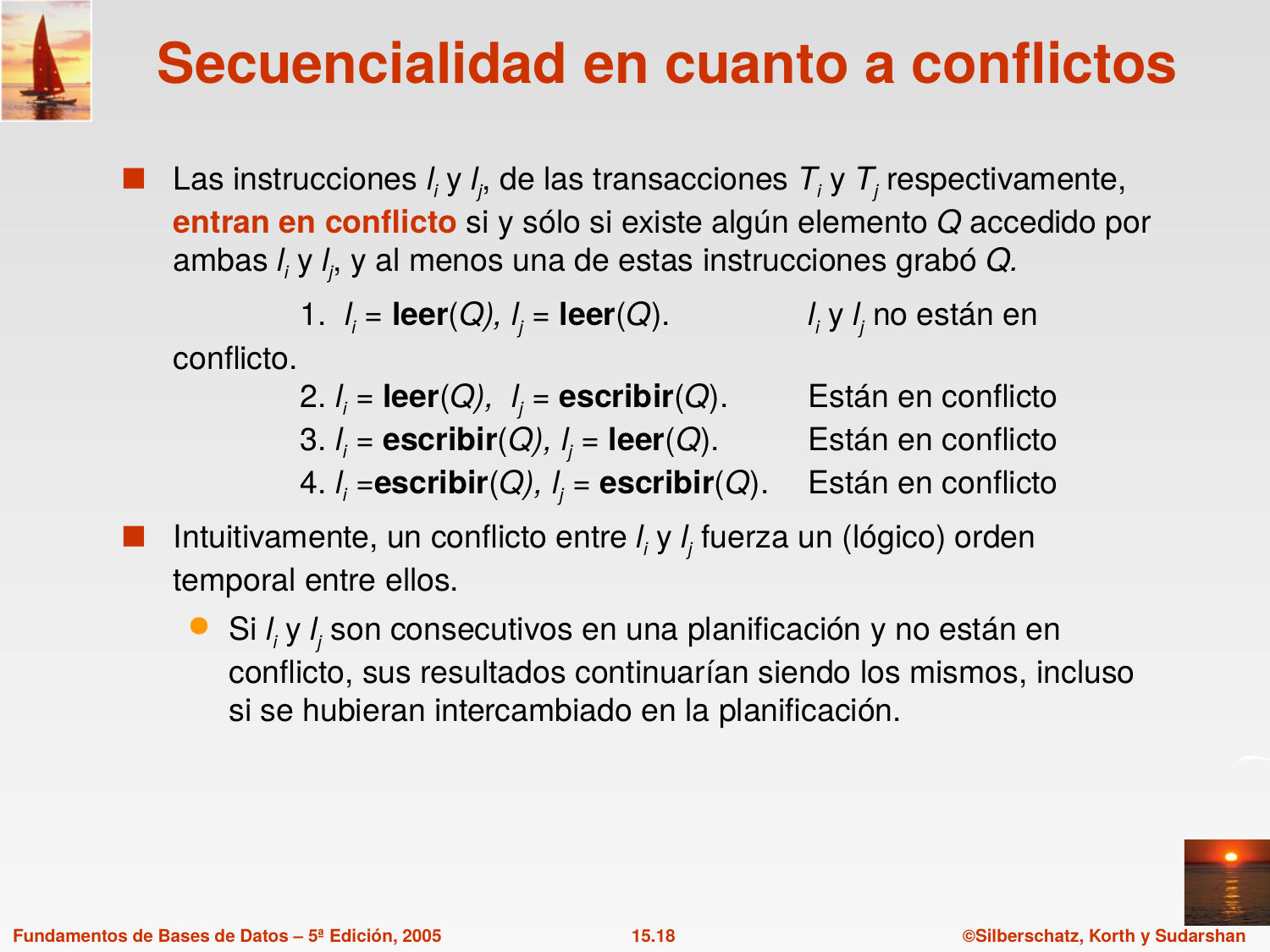

# Secuencialidad en cuanto a conflictos
Las instrucciones li y lj, de las transacciones Ti y Tj respectivamente, entran en conflicto si y sólo si existe algún elemento Q accedido por ambas li y lj, y al menos una de estas instrucciones grabó Q.
		1.  li = leer(Q), lj = leer(Q).  	li y lj no están en conflicto.
	2. li = leer(Q),  lj = escribir(Q).  	Están en conflicto
	3. li = escribir(Q), lj = leer(Q).   	Están en conflicto
	4. li =escribir(Q), lj = escribir(Q).  	Están en conflicto
Intuitivamente, un conflicto entre li y lj fuerza un (lógico) orden temporal entre ellos.
Si li y lj son consecutivos en una planificación y no están en conflicto, sus resultados continuarían siendo los mismos, incluso si se hubieran intercambiado en la planificación.